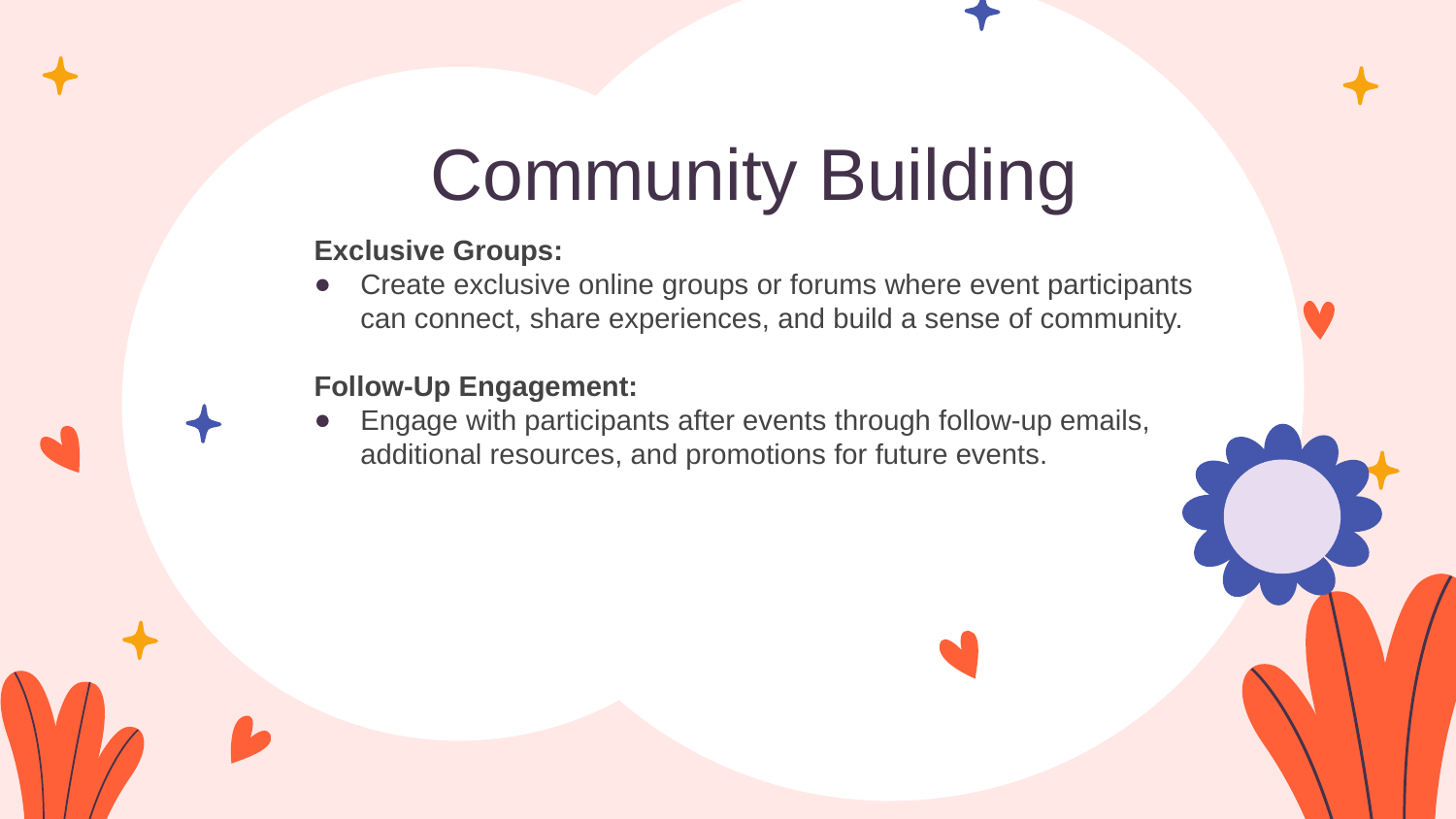

# Community Building
Exclusive Groups:
Create exclusive online groups or forums where event participants can connect, share experiences, and build a sense of community.

Follow-Up Engagement:
Engage with participants after events through follow-up emails, additional resources, and promotions for future events.